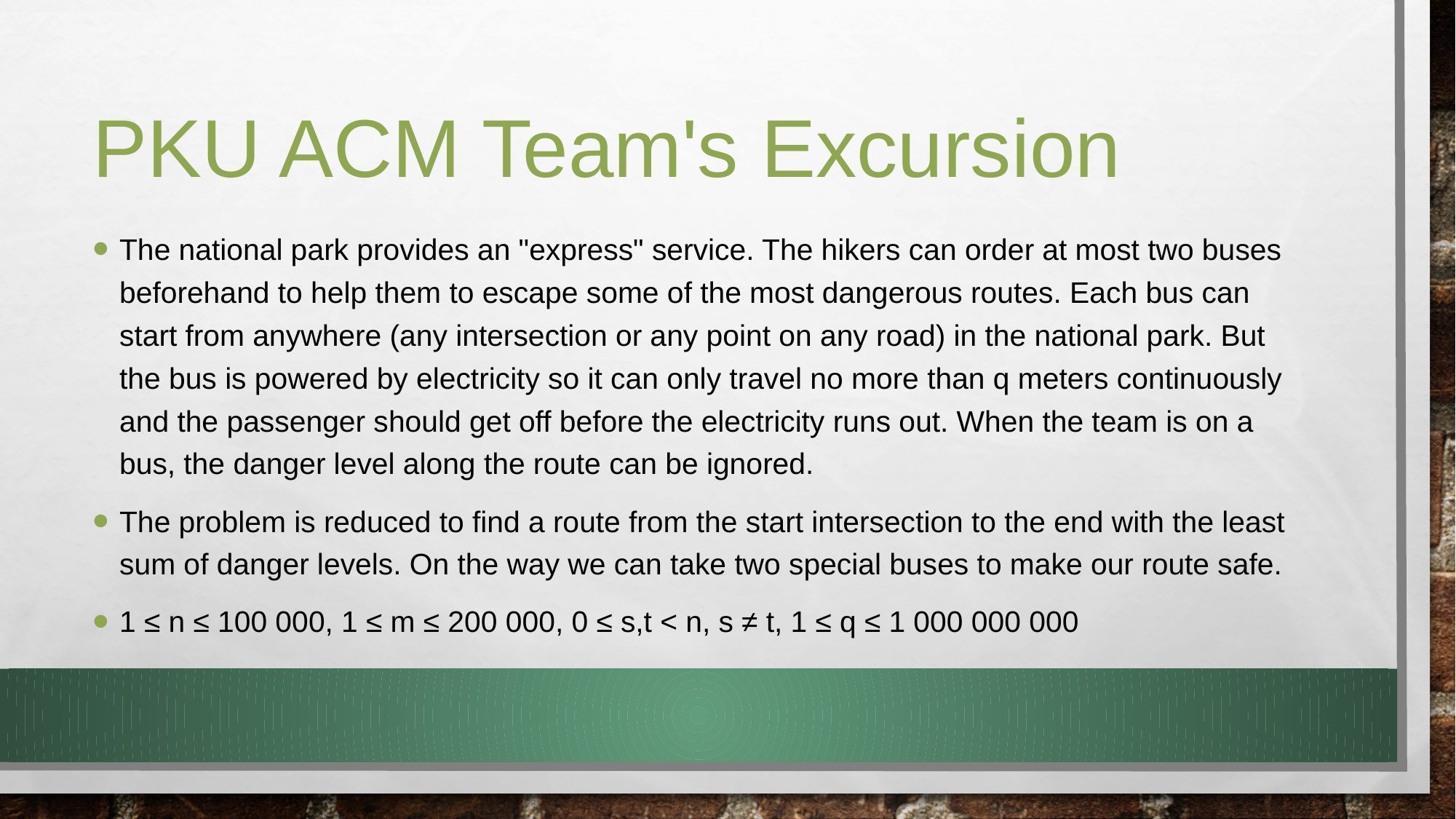

# PKU ACM Team's Excursion
The national park provides an "express" service. The hikers can order at most two buses beforehand to help them to escape some of the most dangerous routes. Each bus can start from anywhere (any intersection or any point on any road) in the national park. But the bus is powered by electricity so it can only travel no more than q meters continuously and the passenger should get off before the electricity runs out. When the team is on a bus, the danger level along the route can be ignored.
The problem is reduced to find a route from the start intersection to the end with the least sum of danger levels. On the way we can take two special buses to make our route safe.
1 ≤ n ≤ 100 000, 1 ≤ m ≤ 200 000, 0 ≤ s,t < n, s ≠ t, 1 ≤ q ≤ 1 000 000 000